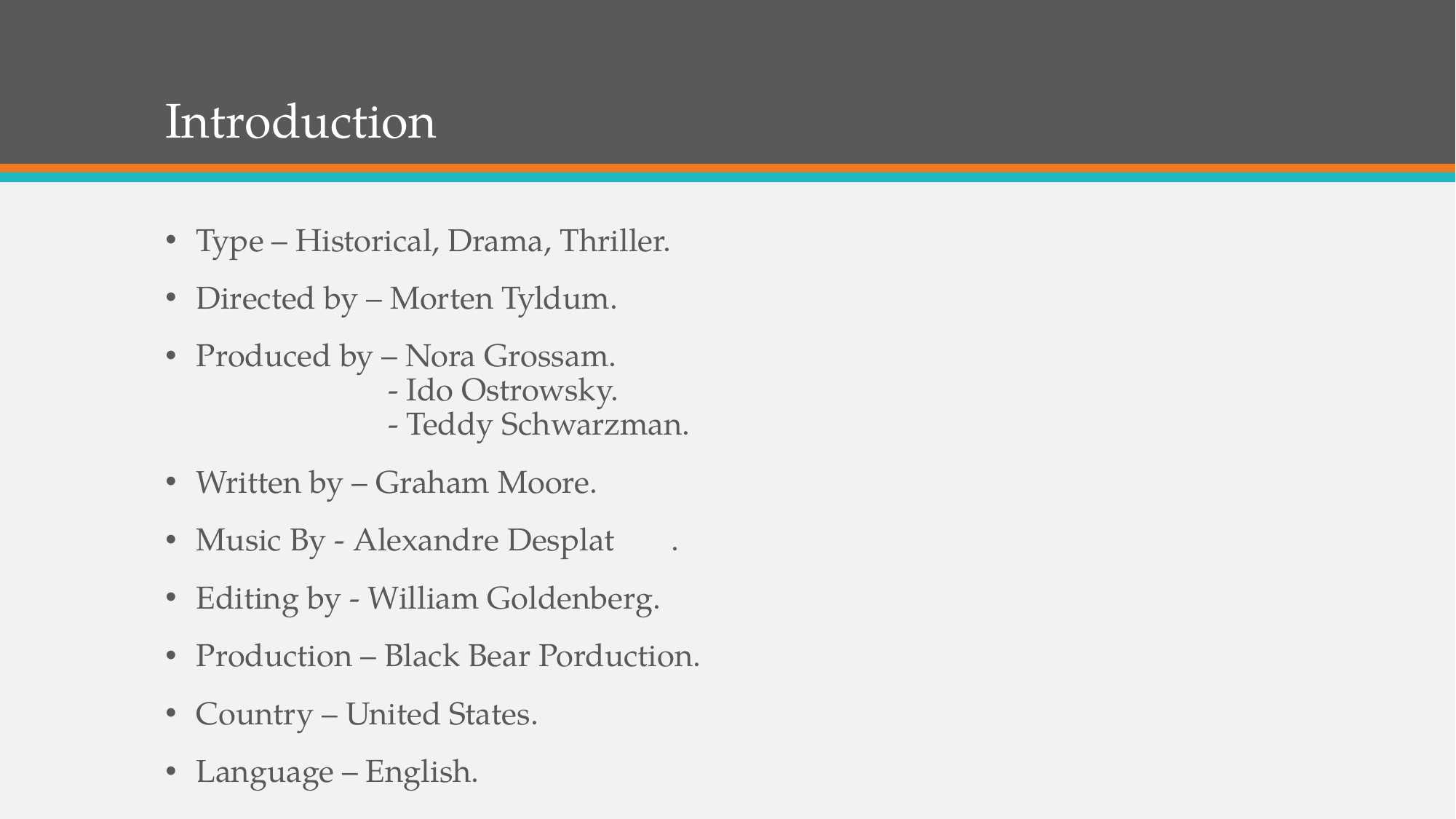

# Introduction
Type – Historical, Drama, Thriller.
Directed by – Morten Tyldum.
Produced by – Nora Grossam.
                        - Ido Ostrowsky.
                        - Teddy Schwarzman.
Written by – Graham Moore.
Music By - Alexandre Desplat	.
Editing by - William Goldenberg.
Production – Black Bear Porduction.
Country – United States.
Language – English.